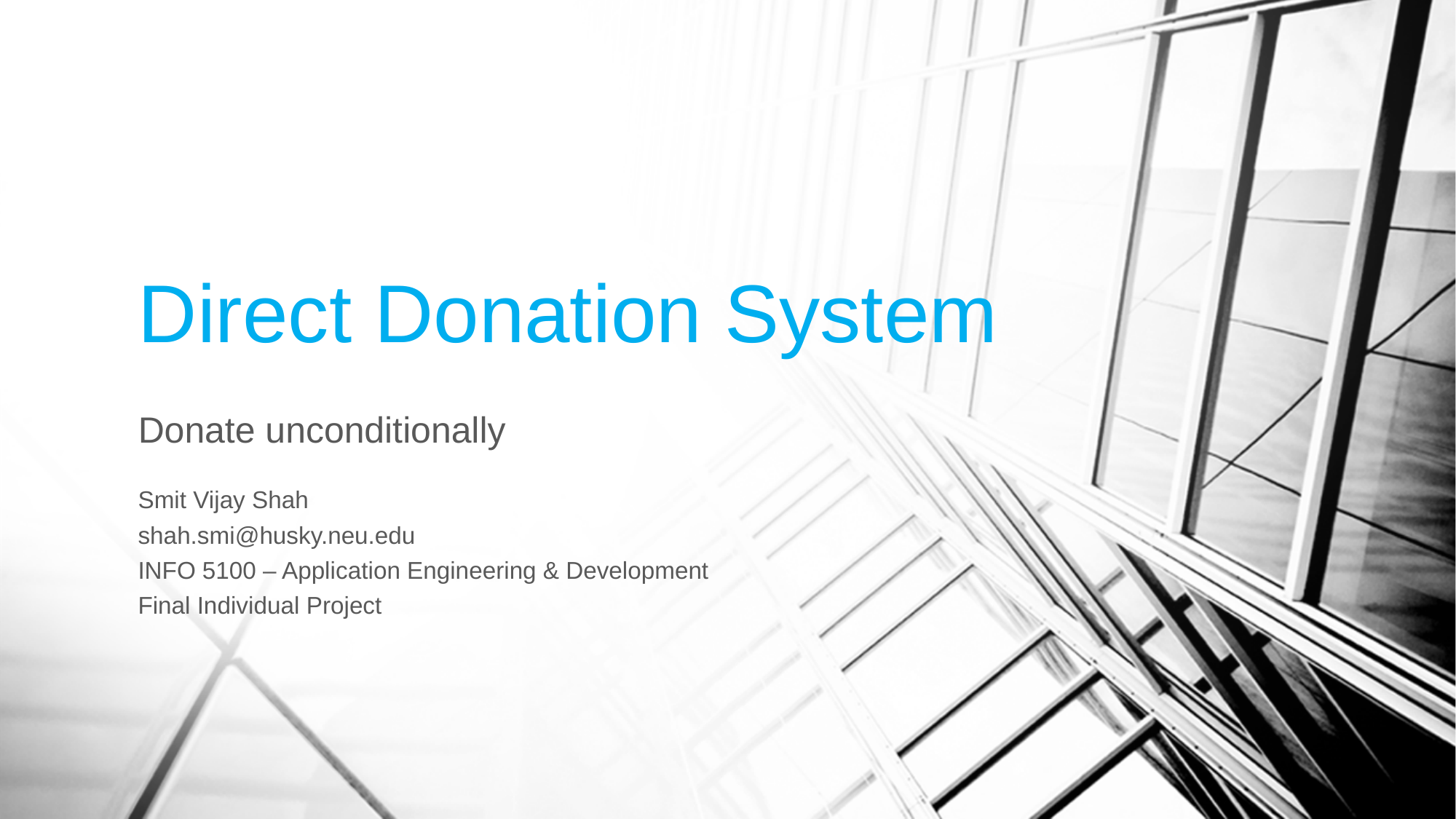

# Direct Donation System
Donate unconditionally
Smit Vijay Shah
shah.smi@husky.neu.edu
INFO 5100 – Application Engineering & Development
Final Individual Project